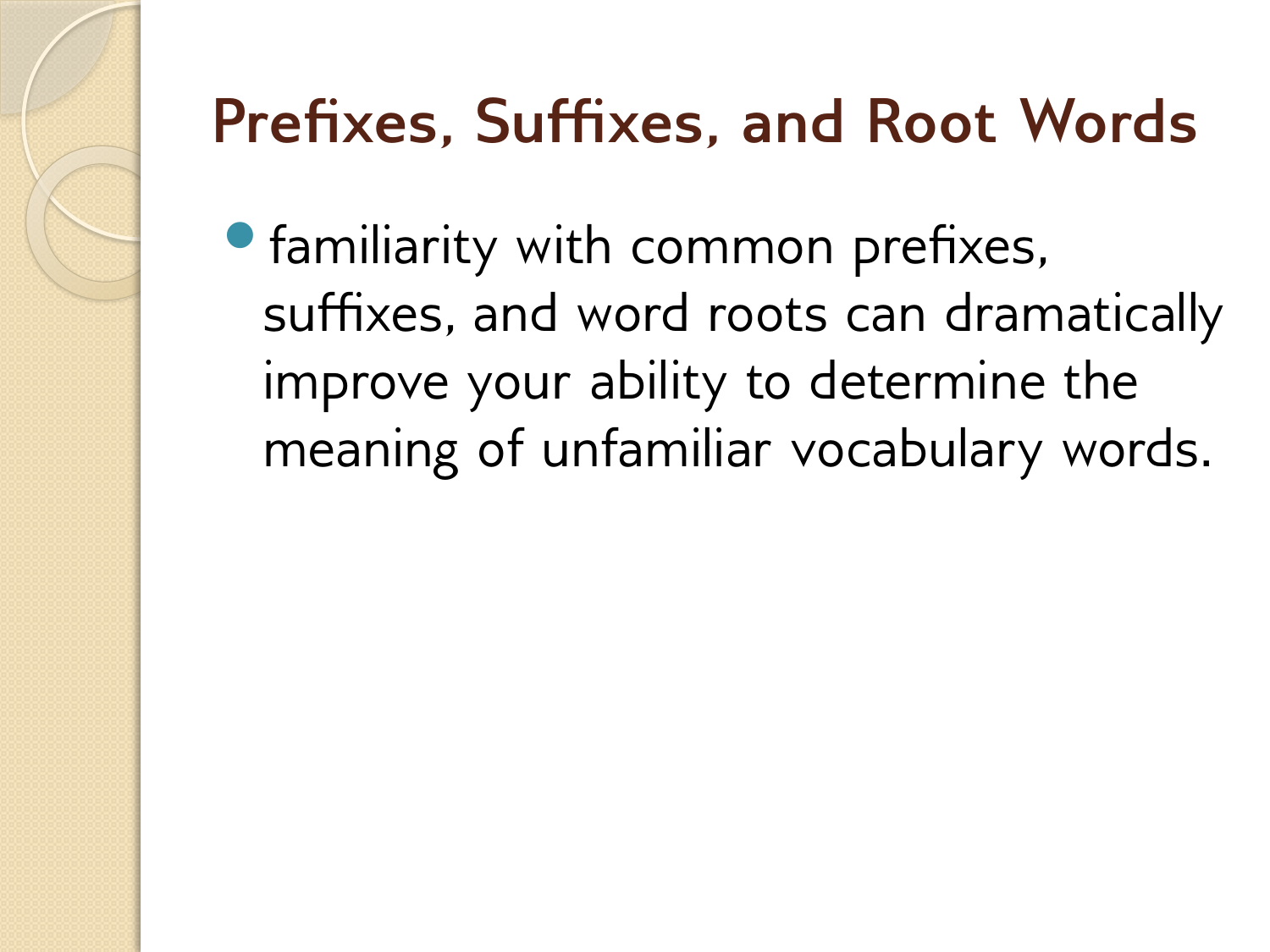

# Prefixes, Suffixes, and Root Words
familiarity with common prefixes, suffixes, and word roots can dramatically improve your ability to determine the meaning of unfamiliar vocabulary words.